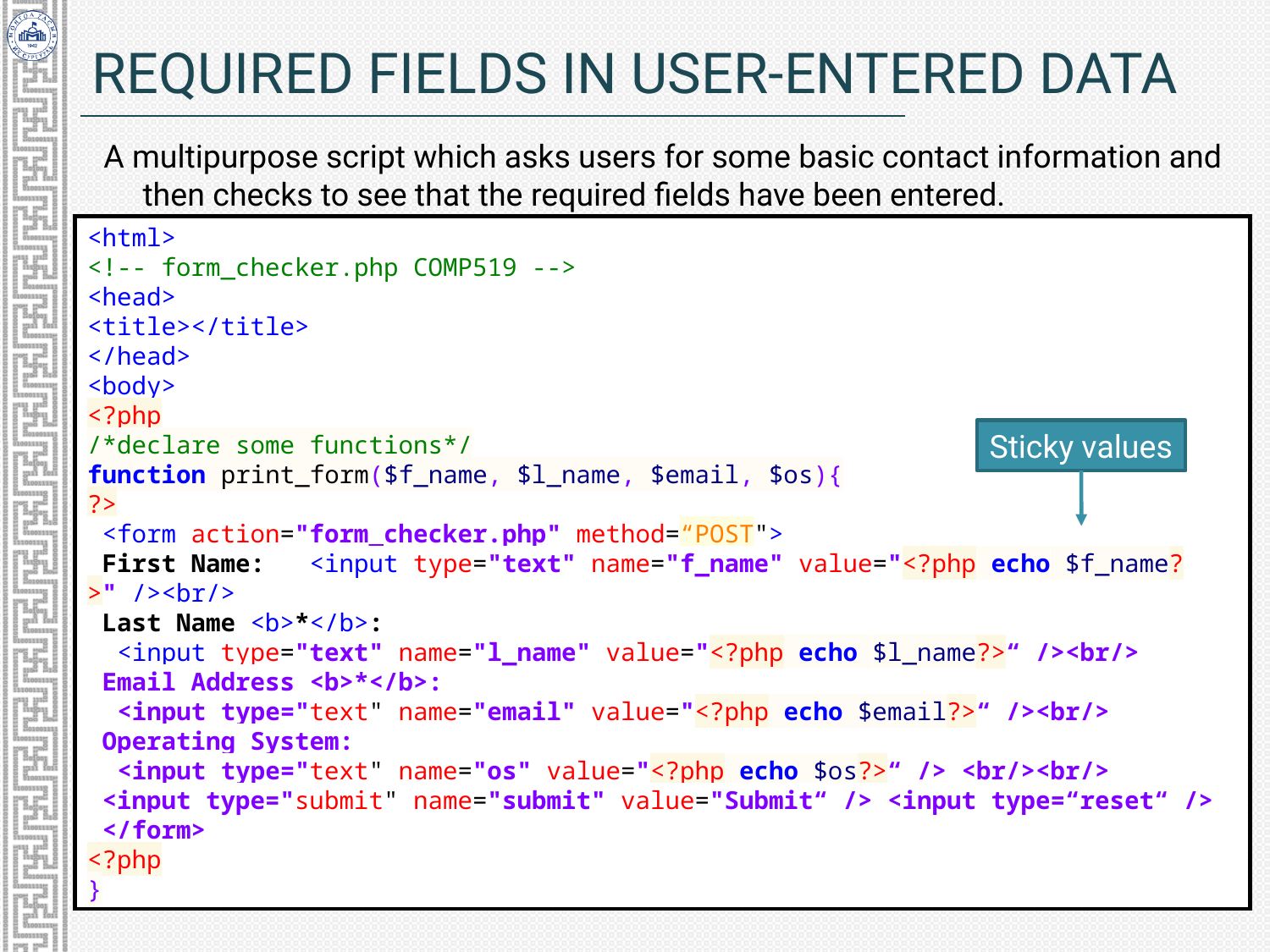

# Required Fields in User-Entered Data
A multipurpose script which asks users for some basic contact information and then checks to see that the required fields have been entered.
<html>
<!-- form_checker.php COMP519 -->
<head>
<title></title>
</head>
<body>
<?php
/*declare some functions*/
function print_form($f_name, $l_name, $email, $os){
?>
 <form action="form_checker.php" method=“POST">
 First Name:   <input type="text" name="f_name" value="<?php echo $f_name?>" /><br/>
 Last Name <b>*</b>:
  <input type="text" name="l_name" value="<?php echo $l_name?>“ /><br/>
 Email Address <b>*</b>:
  <input type="text" name="email" value="<?php echo $email?>“ /><br/>
 Operating System:
  <input type="text" name="os" value="<?php echo $os?>“ /> <br/><br/>
 <input type="submit" name="submit" value="Submit“ /> <input type=“reset“ />
 </form>
<?php
}
Sticky values